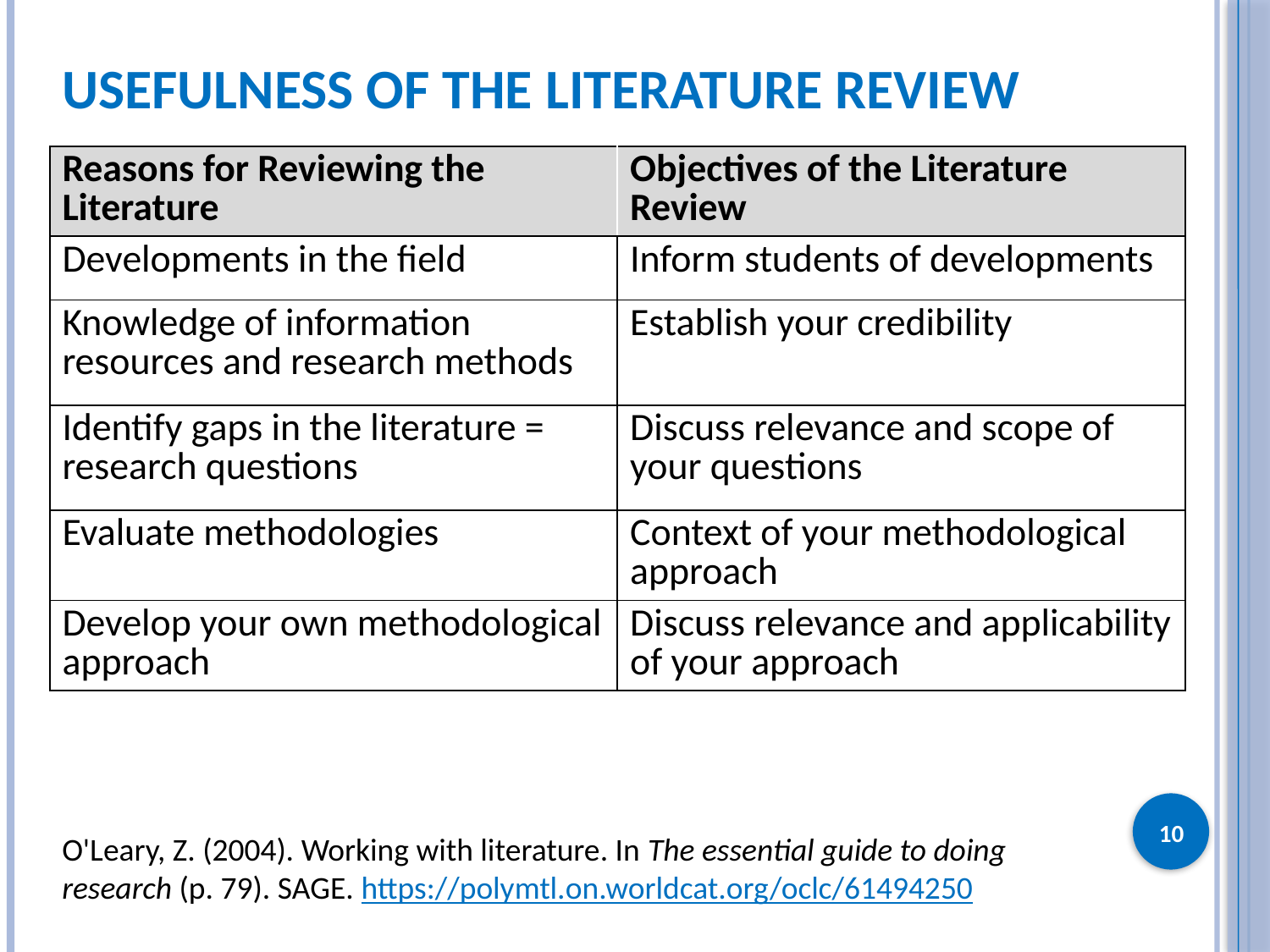

# Usefulness of the literature review
| Reasons for Reviewing the Literature | Objectives of the Literature Review |
| --- | --- |
| Developments in the field | Inform students of developments |
| Knowledge of information resources and research methods | Establish your credibility |
| Identify gaps in the literature = research questions | Discuss relevance and scope of your questions |
| Evaluate methodologies | Context of your methodological approach |
| Develop your own methodological approach | Discuss relevance and applicability of your approach |
10
O'Leary, Z. (2004). Working with literature. In The essential guide to doing
research (p. 79). SAGE. https://polymtl.on.worldcat.org/oclc/61494250